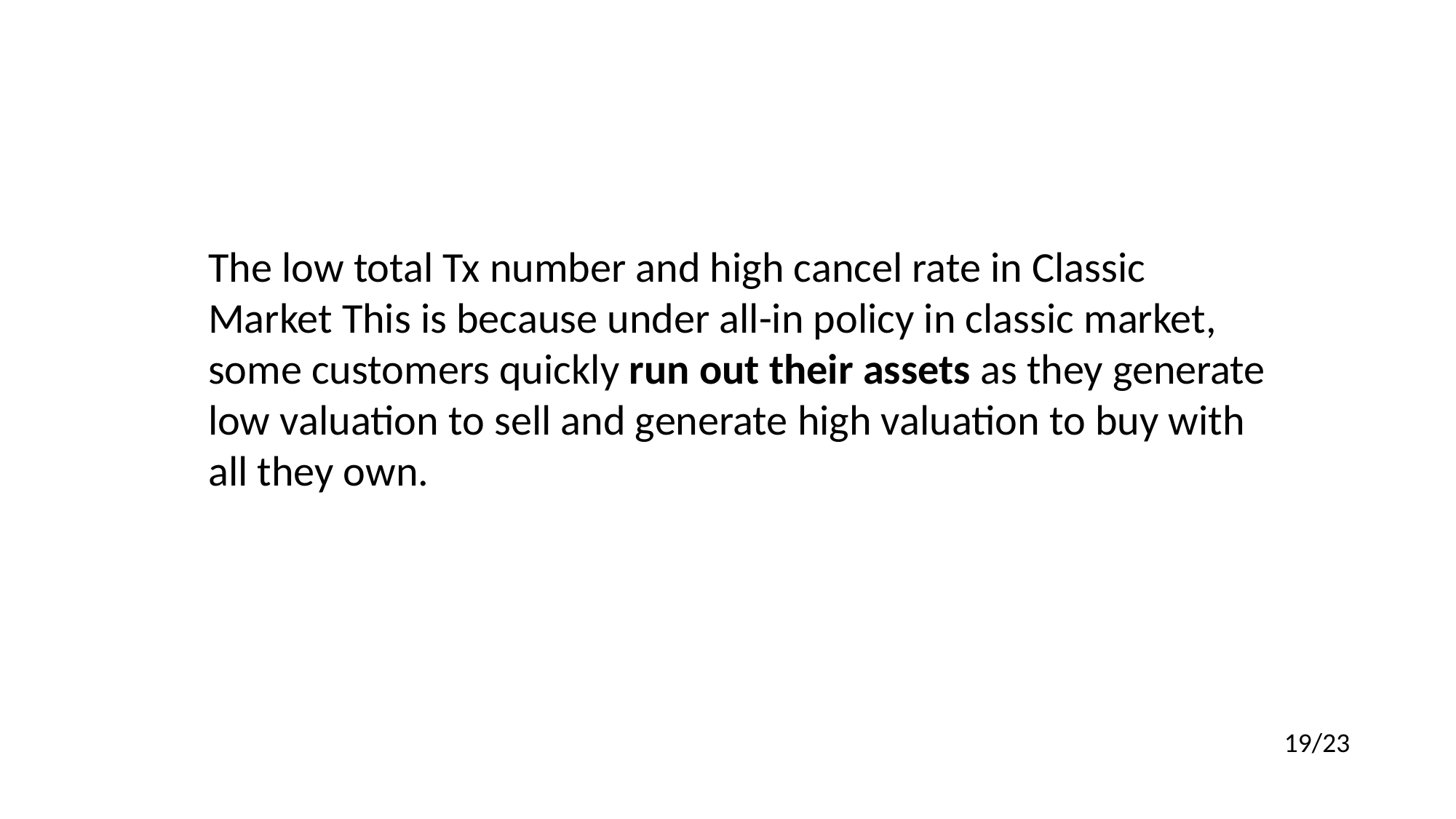

The low total Tx number and high cancel rate in Classic Market This is because under all-in policy in classic market, some customers quickly run out their assets as they generate low valuation to sell and generate high valuation to buy with all they own.
19/23